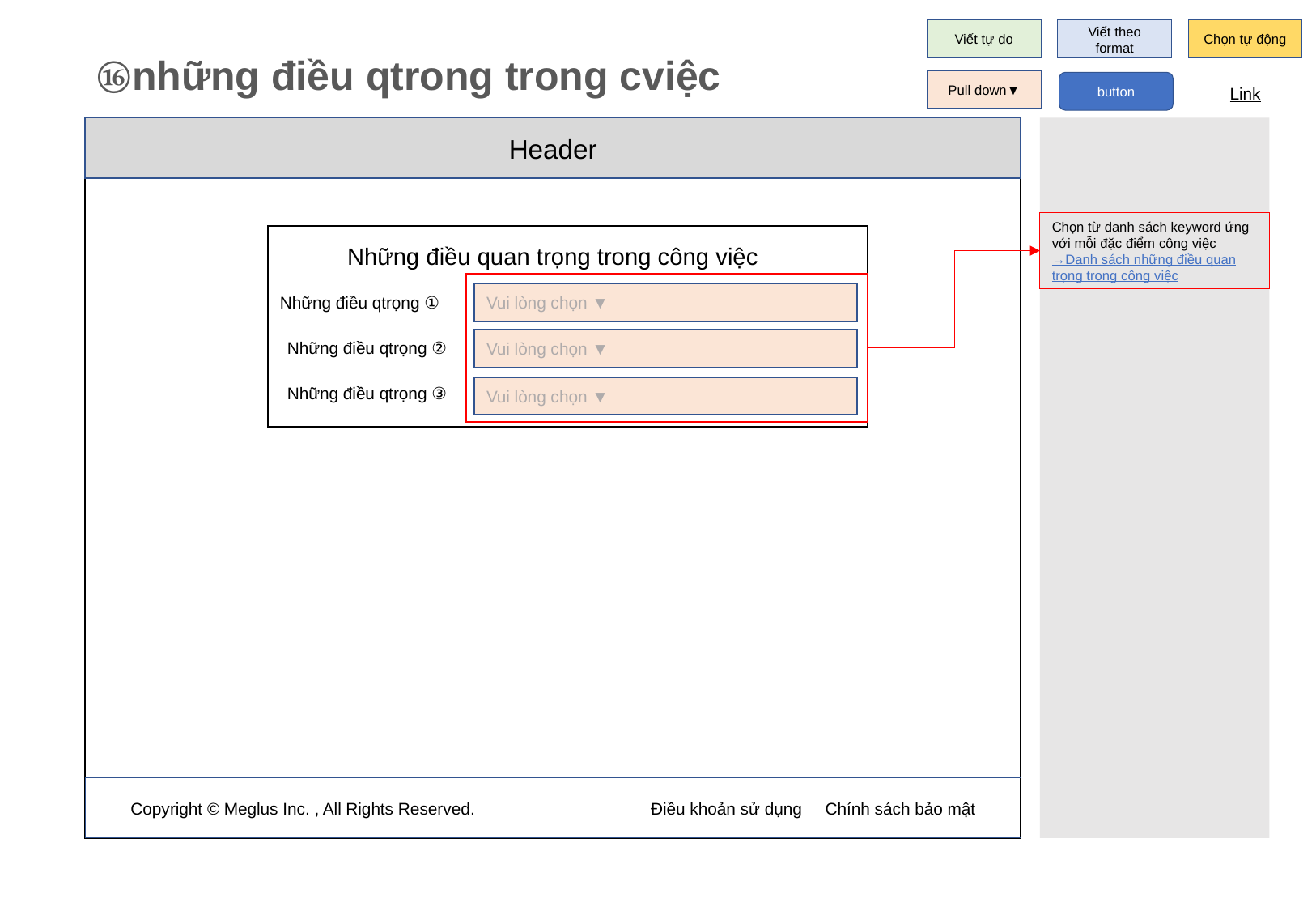

Viết tự do
Viết theo format
Chọn tự động
⑯những điều qtrong trong cviệc
Pull down▼
button
Link

Header

Chọn từ danh sách keyword ứng với mỗi đặc điểm công việc
→Danh sách những điều quan trọng trong công việc

Những điều quan trọng trong công việc

Vui lòng chọn ▼
Những điều qtrọng ①
Vui lòng chọn ▼
Những điều qtrọng ②
Những điều qtrọng ③
Vui lòng chọn ▼
Copyright © Meglus Inc. , All Rights Reserved.　　　　　　　　　　Điều khoản sử dụng     Chính sách bảo mật